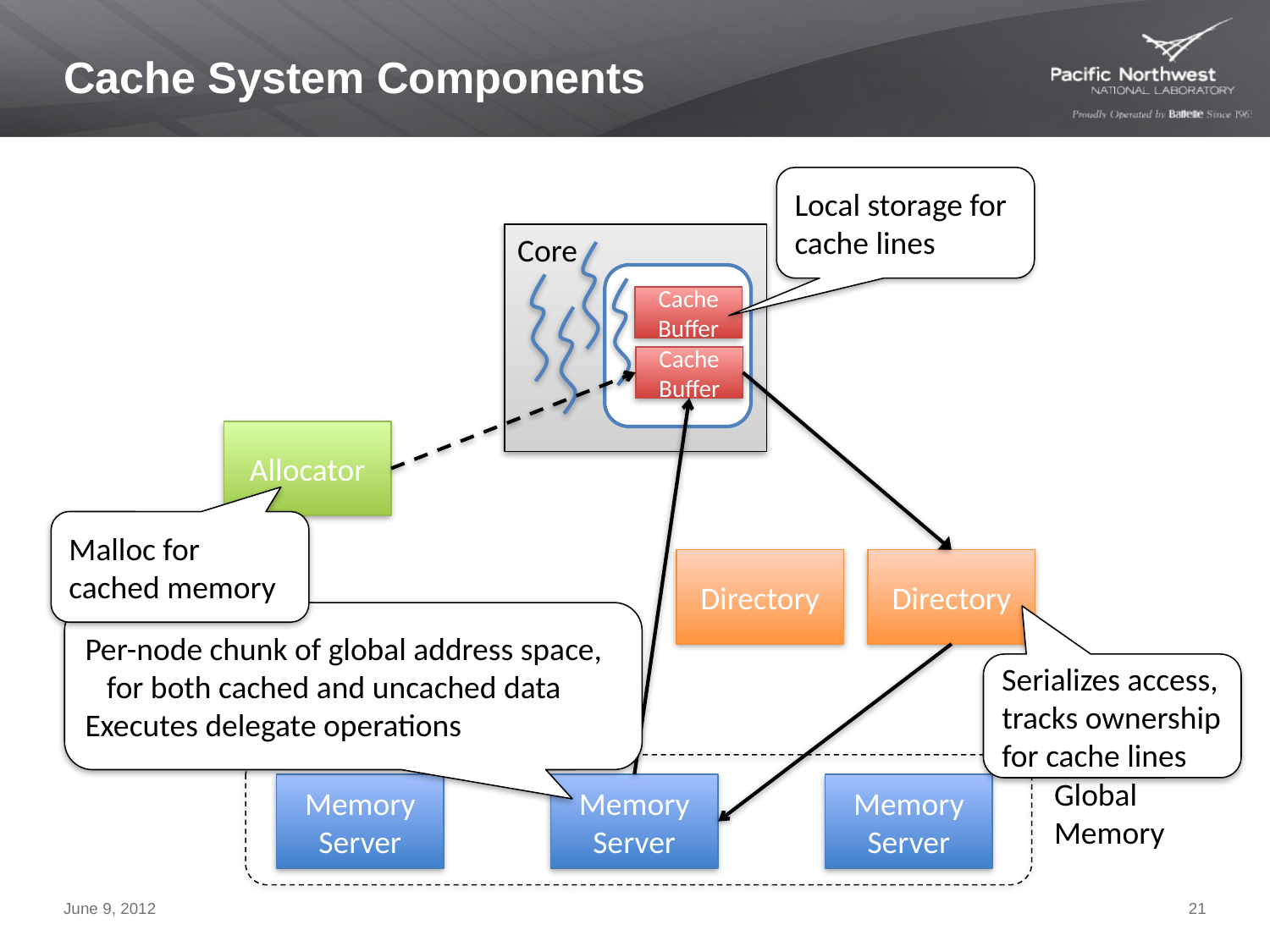

# Cache System Components
Local storage for cache lines

Core

Cache Buffer

Cache Buffer
Allocator
Malloc for cached memory
Directory
Directory
Per-node chunk of global address space,
   for both cached and uncached data
Executes delegate operations
Serializes access, tracks ownership for cache lines

Global
Memory
Memory Server
Memory Server
Memory Server
June 9, 2012
21